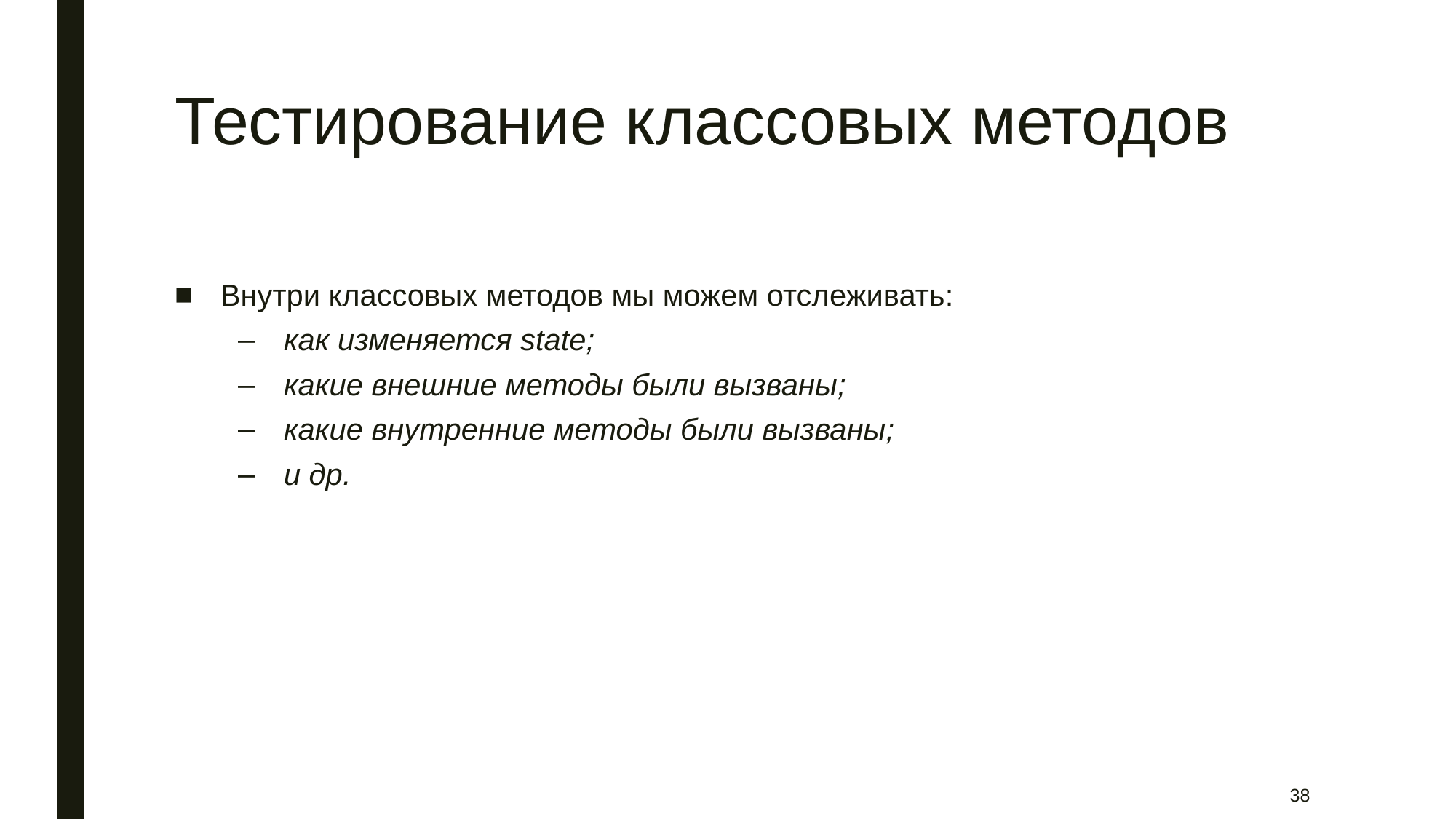

# Тестирование классовых методов
Внутри классовых методов мы можем отслеживать:
как изменяется state;
какие внешние методы были вызваны;
какие внутренние методы были вызваны;
и др.

38